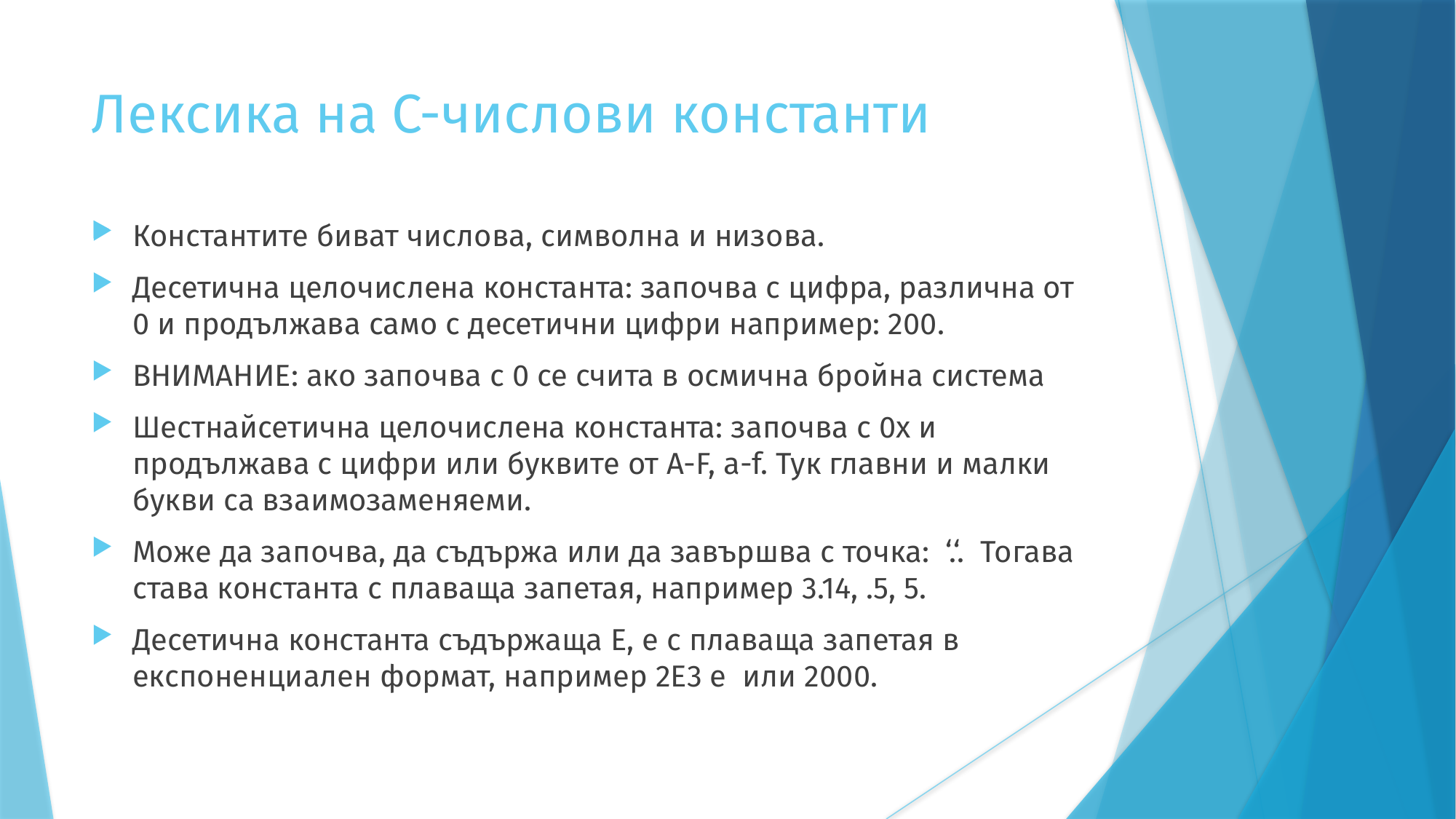

Лексика на C-числови константи
Константите биват числова, символна и низова.
Десетична целочислена константа: започва с цифра, различна от 0 и продължава само с десетични цифри например: 200.
ВНИМАНИЕ: ако започва с 0 се счита в осмична бройна система
Шестнайсетична целочислена константа: започва с 0x и продължава с цифри или буквите от A-F, a-f. Тук главни и малки букви са взаимозаменяеми.
Може да започва, да съдържа или да завършва с точка:  ‘.‘.  Тогава става константа с плаваща запетая, например 3.14, .5, 5.
Десетична константа съдържаща E, е с плаваща запетая в  експоненциален формат, например 2E3 е  или 2000.